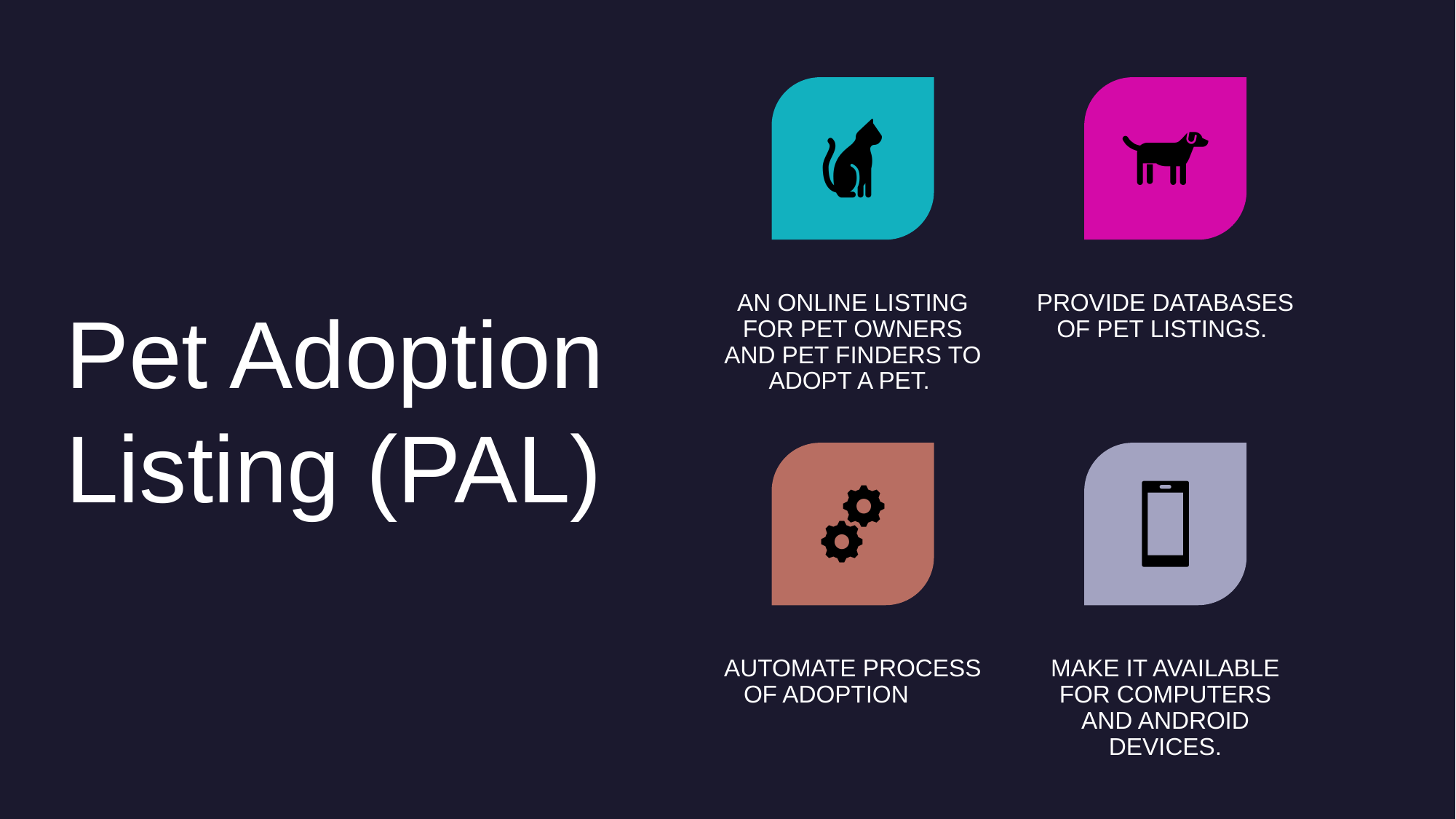

An online listing for pet owners and pet finders to adopt a pet.
Provide databases of pet listings.
Automate process of adoption
Make it available for computers and Android devices.
# Pet Adoption Listing (PAL)